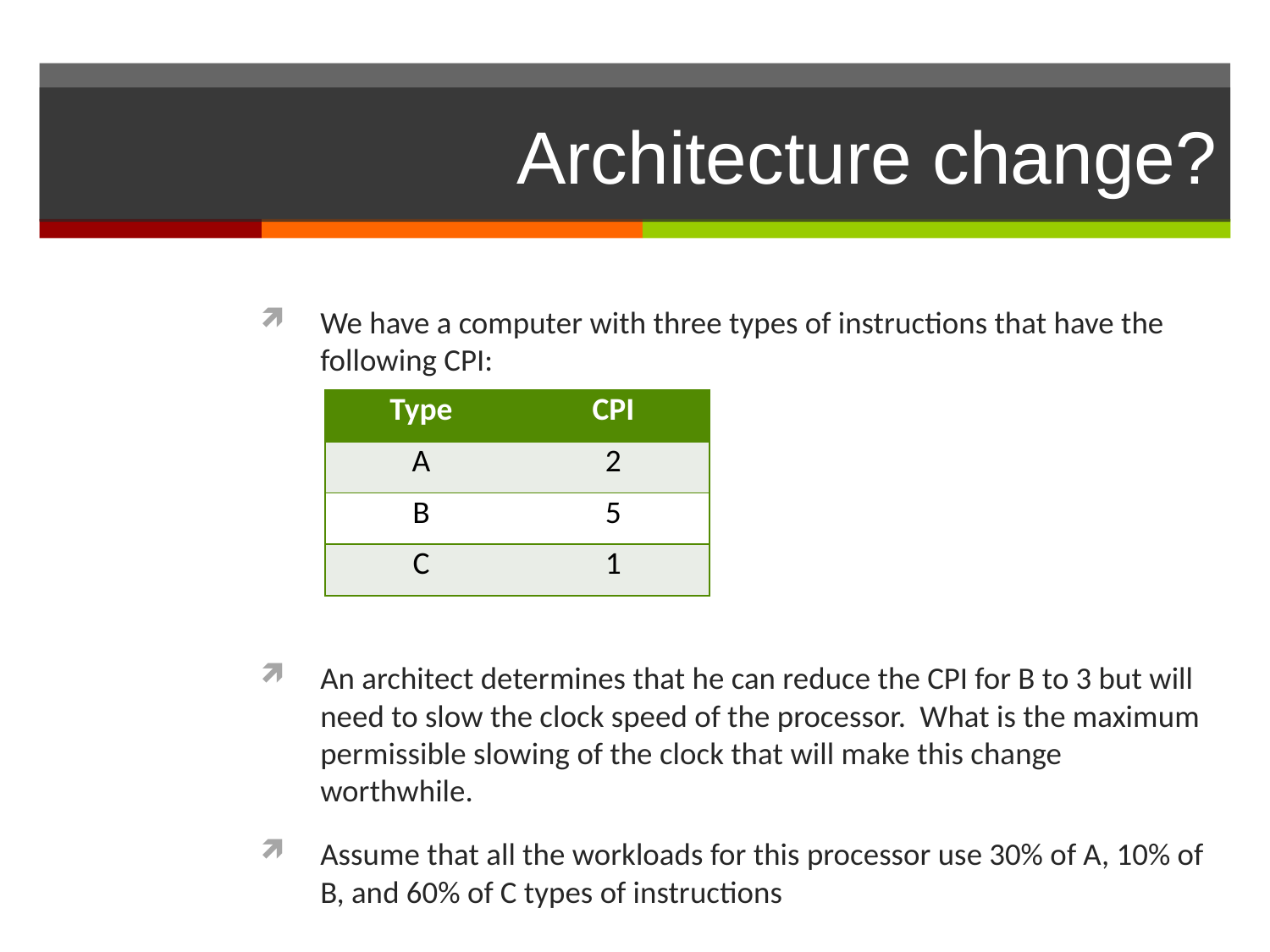

# Architecture change?
We have a computer with three types of instructions that have the following CPI:

An architect determines that he can reduce the CPI for B to 3 but will need to slow the clock speed of the processor.  What is the maximum permissible slowing of the clock that will make this change worthwhile.
Assume that all the workloads for this processor use 30% of A, 10% of B, and 60% of C types of instructions
| Type | CPI |
| --- | --- |
| A | 2 |
| B | 5 |
| C | 1 |